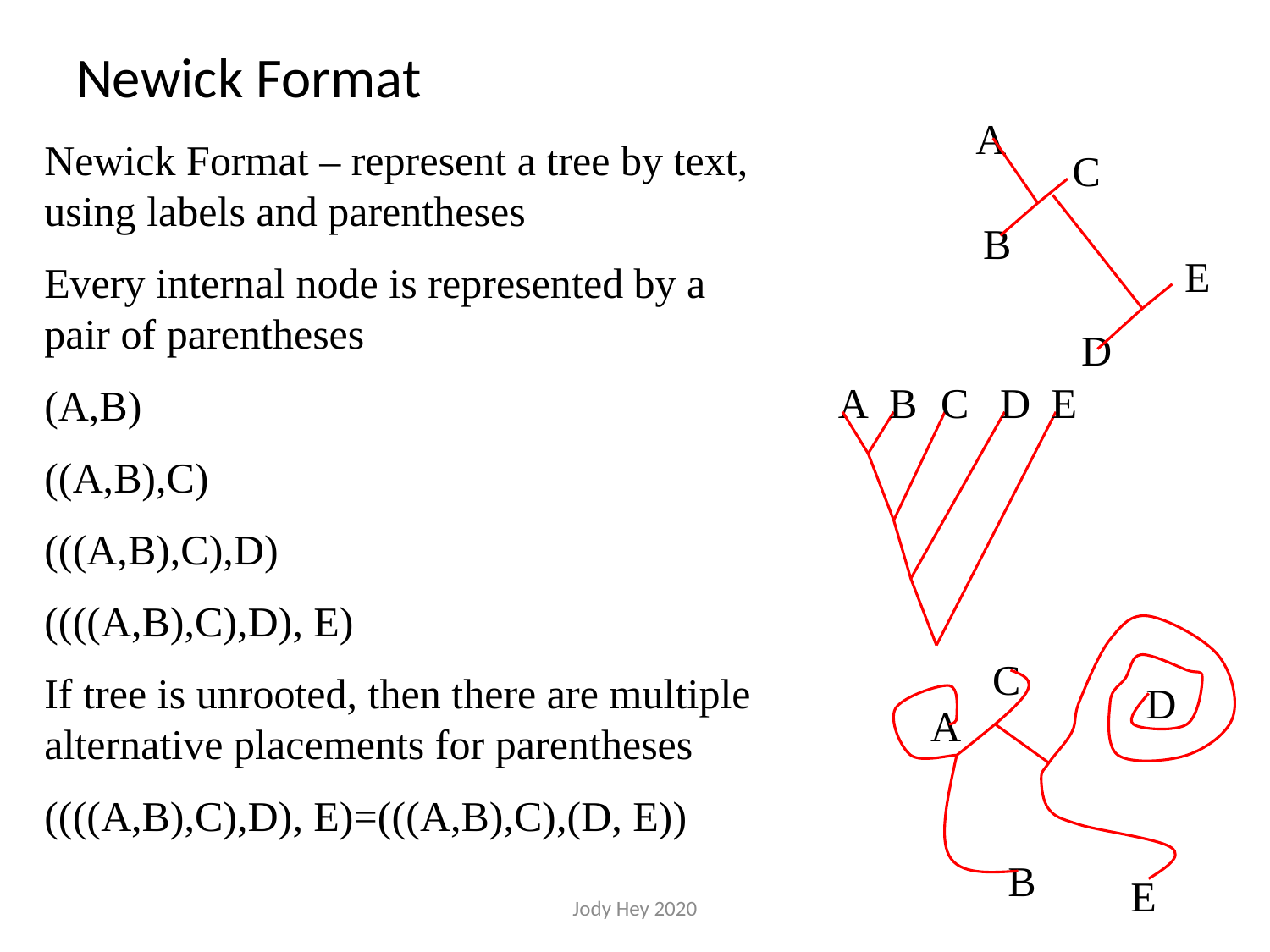

# Newick Format
A

C

B
E

Newick Format – represent a tree by text, using labels and parentheses
Every internal node is represented by a pair of parentheses
(A,B)
((A,B),C)
(((A,B),C),D)
((((A,B),C),D), E)
If tree is unrooted, then there are multiple alternative placements for parentheses
((((A,B),C),D), E)=(((A,B),C),(D, E))
D
A
B
C
D
E

C

D

A

B
E
Jody Hey 2020